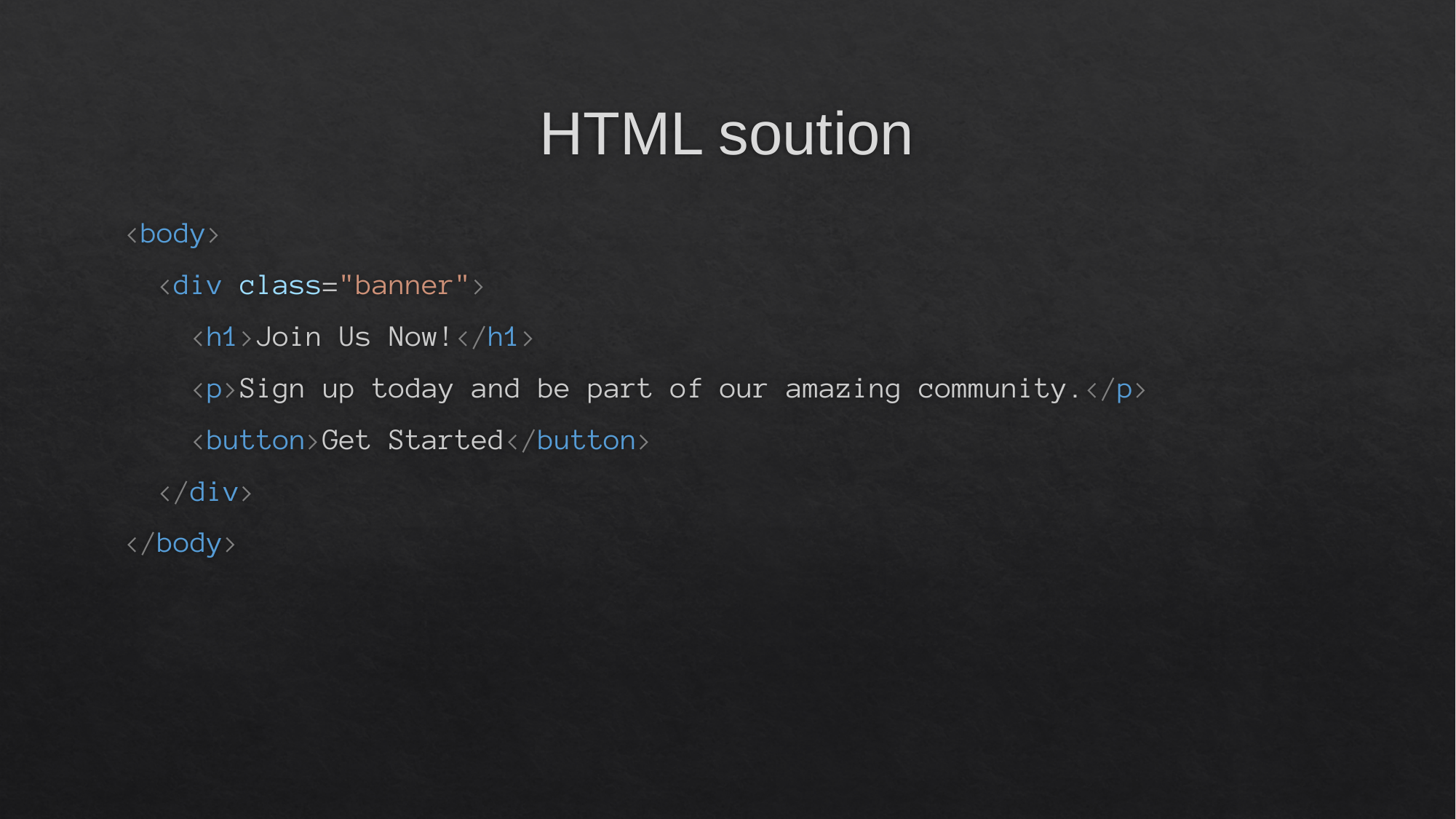

# HTML soution
<body>
  <div class="banner">
    <h1>Join Us Now!</h1>
    <p>Sign up today and be part of our amazing community.</p>
    <button>Get Started</button>
  </div>
</body>